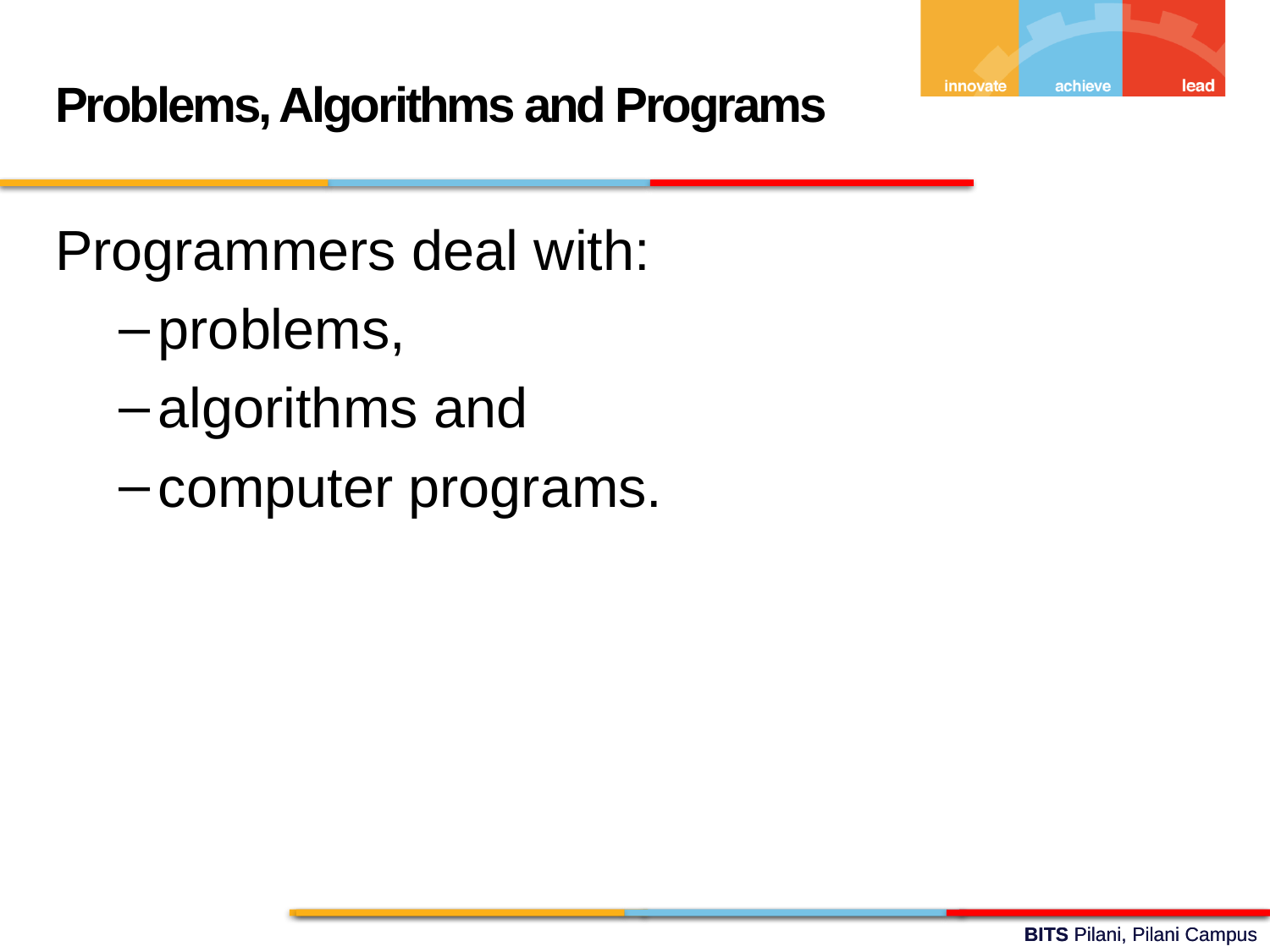

Problems, Algorithms and Programs
Programmers deal with:
problems,
algorithms and
computer programs.